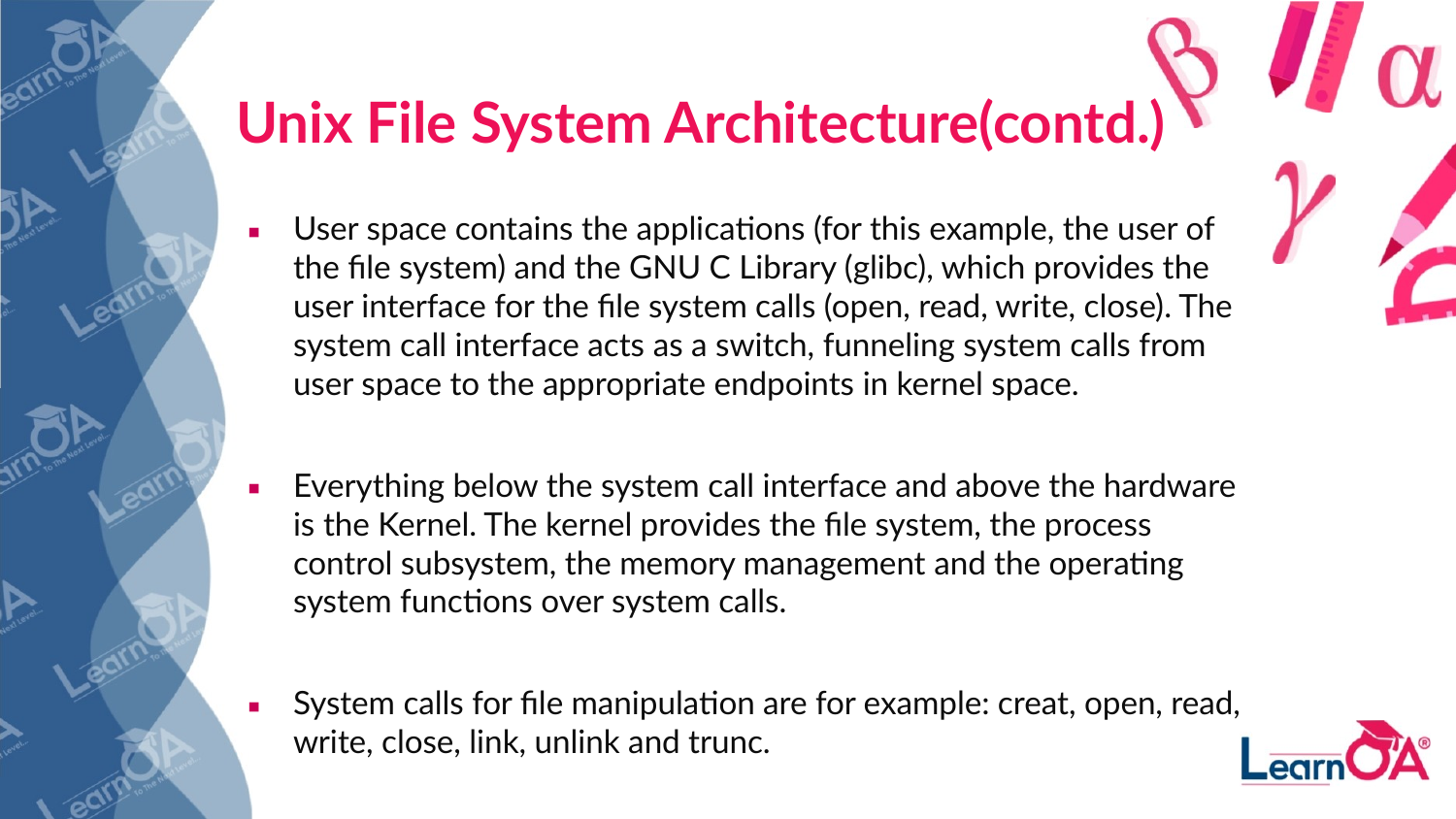

# Unix File System Architecture(contd.)
User space contains the applications (for this example, the user of the file system) and the GNU C Library (glibc), which provides the user interface for the file system calls (open, read, write, close). The system call interface acts as a switch, funneling system calls from user space to the appropriate endpoints in kernel space.

Everything below the system call interface and above the hardware is the Kernel. The kernel provides the file system, the process control subsystem, the memory management and the operating system functions over system calls.

System calls for file manipulation are for example: creat, open, read, write, close, link, unlink and trunc.